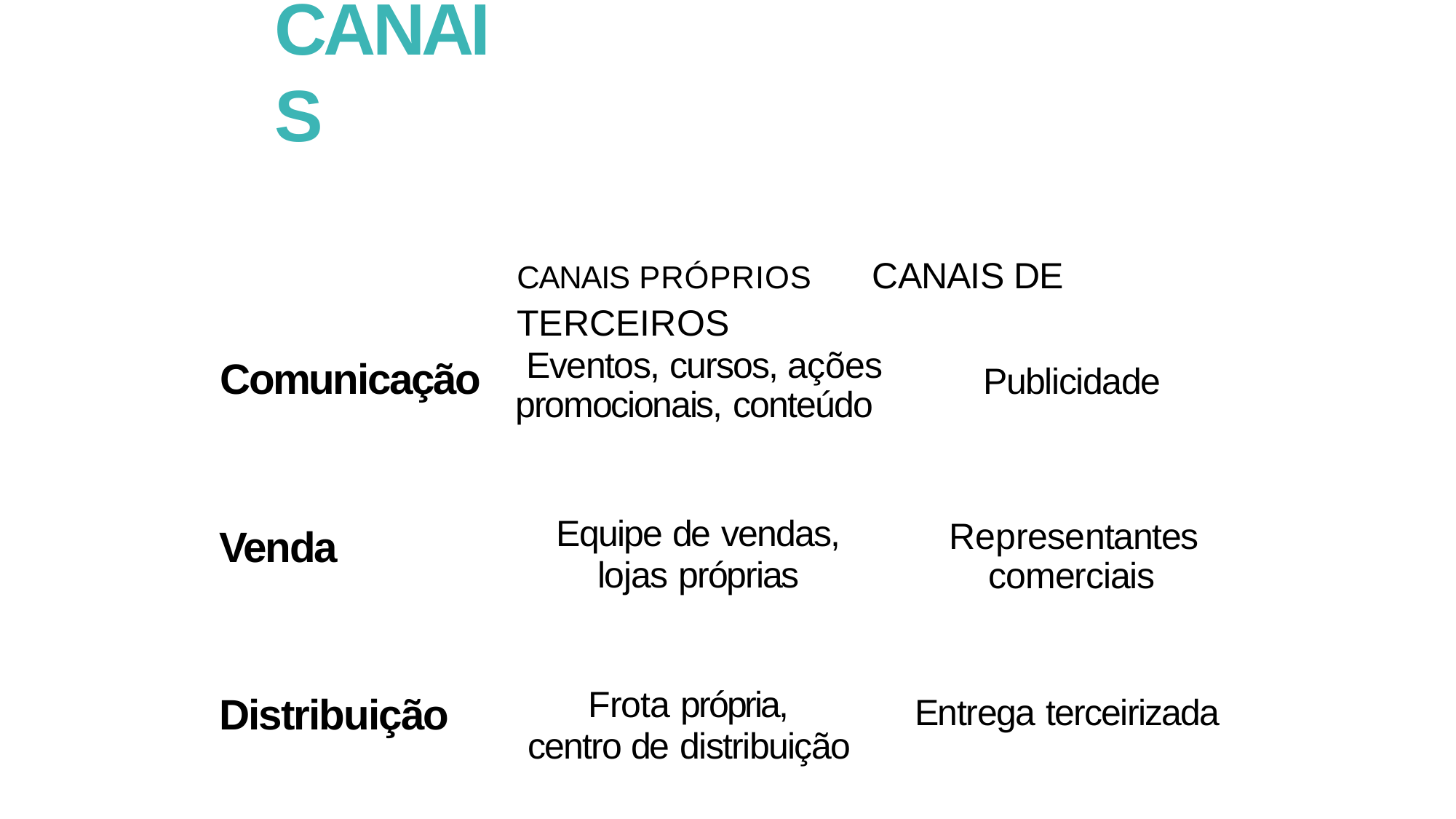

# CANAIS
CANAIS PRÓPRIOS	CANAIS DE TERCEIROS
Eventos, cursos, ações  promocionais, conteúdo
Comunicação
Publicidade
Equipe de vendas,
lojas próprias
Representantes  comerciais
Venda
Frota própria,
centro de distribuição
Distribuição
Entrega terceirizada